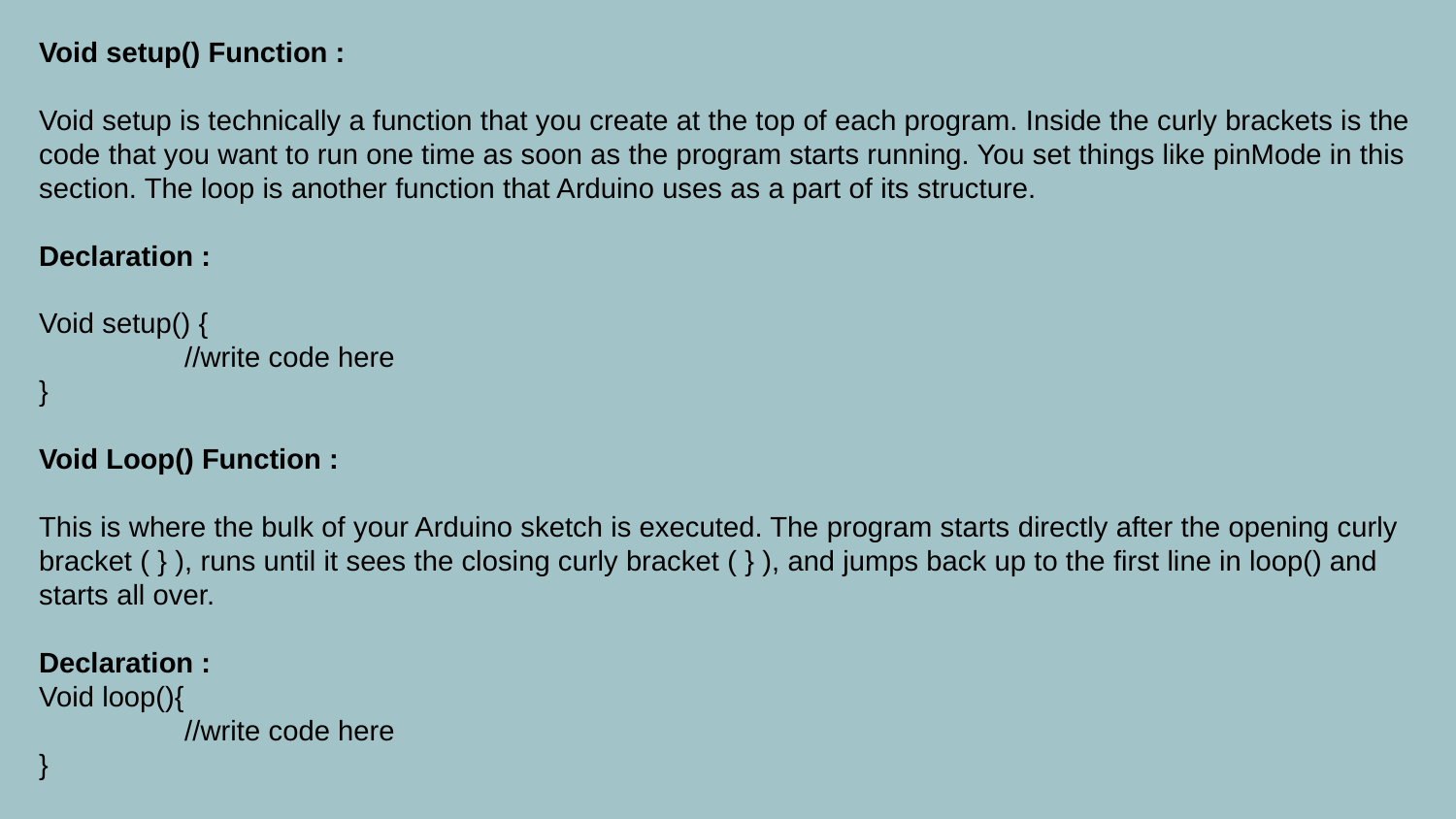

Void setup() Function :

Void setup is technically a function that you create at the top of each program. Inside the curly brackets is the code that you want to run one time as soon as the program starts running. You set things like pinMode in this section. The loop is another function that Arduino uses as a part of its structure.

Declaration :

Void setup() {
	//write code here
}

Void Loop() Function :

This is where the bulk of your Arduino sketch is executed. The program starts directly after the opening curly bracket ( } ), runs until it sees the closing curly bracket ( } ), and jumps back up to the first line in loop() and starts all over.

Declaration :
Void loop(){
	//write code here
}